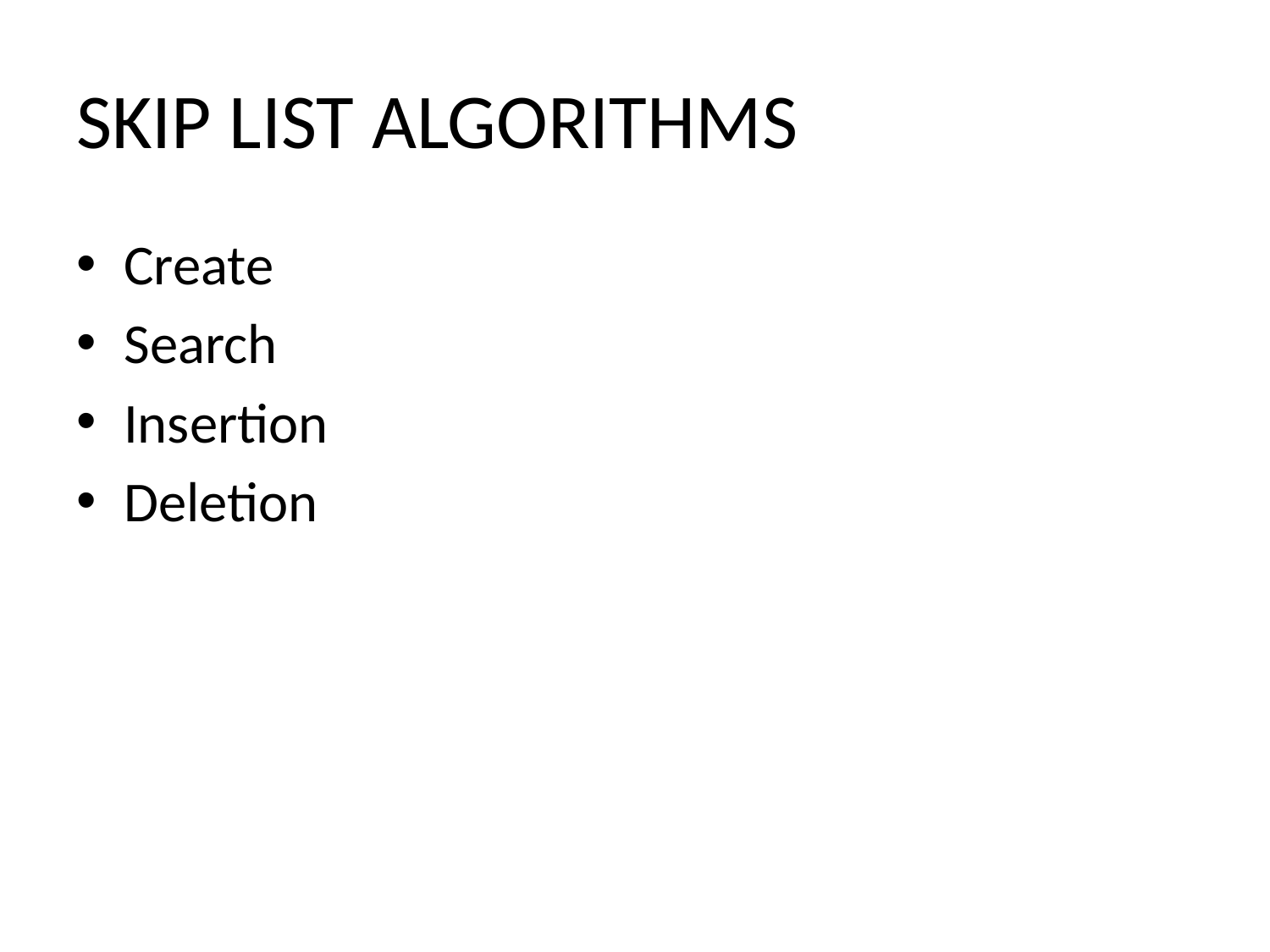

# SKIP LIST ALGORITHMS
Create
Search
Insertion
Deletion